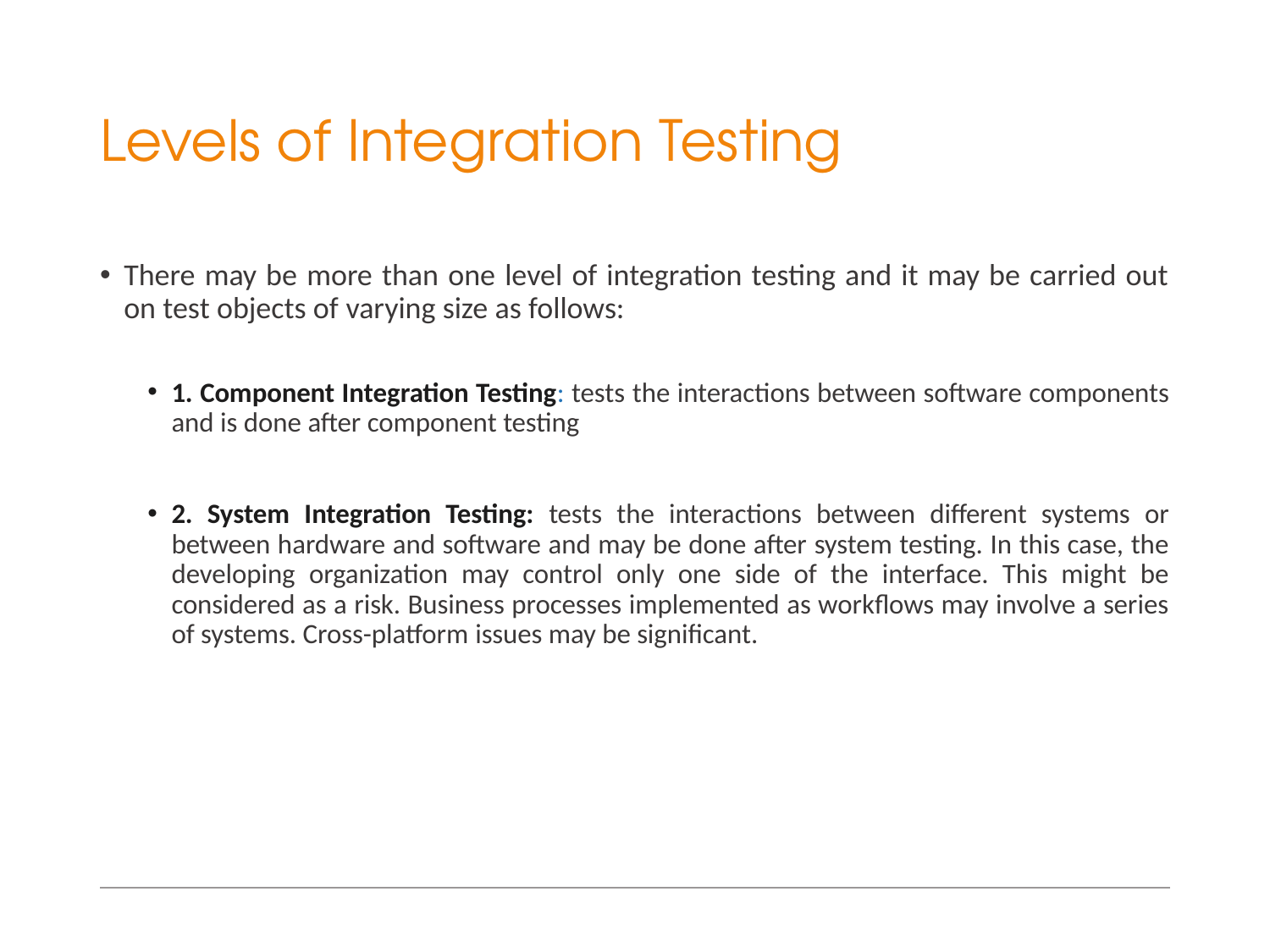

# Levels of Integration Testing
There may be more than one level of integration testing and it may be carried out on test objects of varying size as follows:

1. Component Integration Testing: tests the interactions between software components and is done after component testing

2. System Integration Testing: tests the interactions between different systems or between hardware and software and may be done after system testing. In this case, the developing organization may control only one side of the interface. This might be considered as a risk. Business processes implemented as workflows may involve a series of systems. Cross-platform issues may be significant.
16